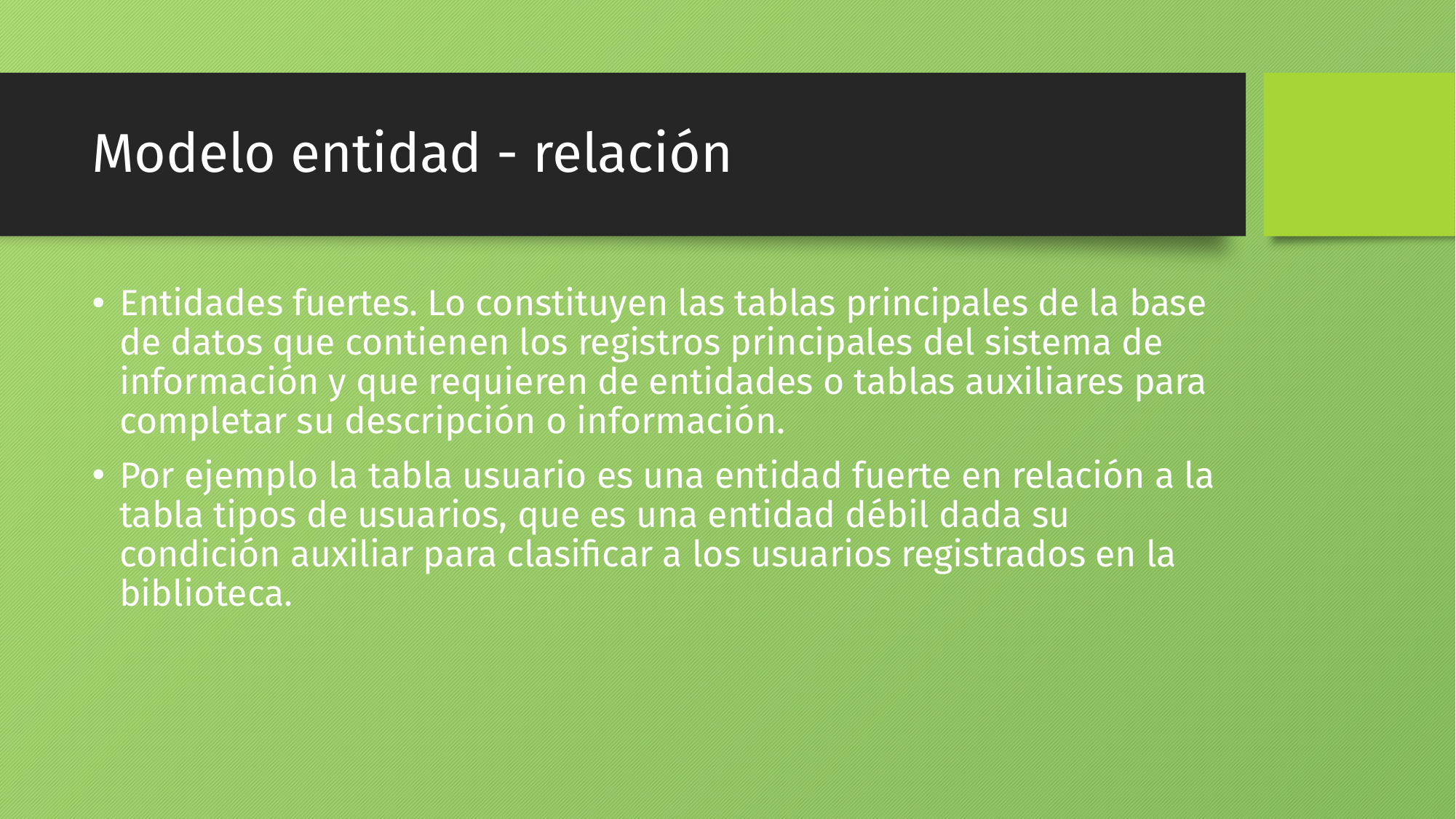

# Modelo entidad - relación
Entidades fuertes. Lo constituyen las tablas principales de la base de datos que contienen los registros principales del sistema de información y que requieren de entidades o tablas auxiliares para completar su descripción o información.
Por ejemplo la tabla usuario es una entidad fuerte en relación a la tabla tipos de usuarios, que es una entidad débil dada su condición auxiliar para clasificar a los usuarios registrados en la biblioteca.